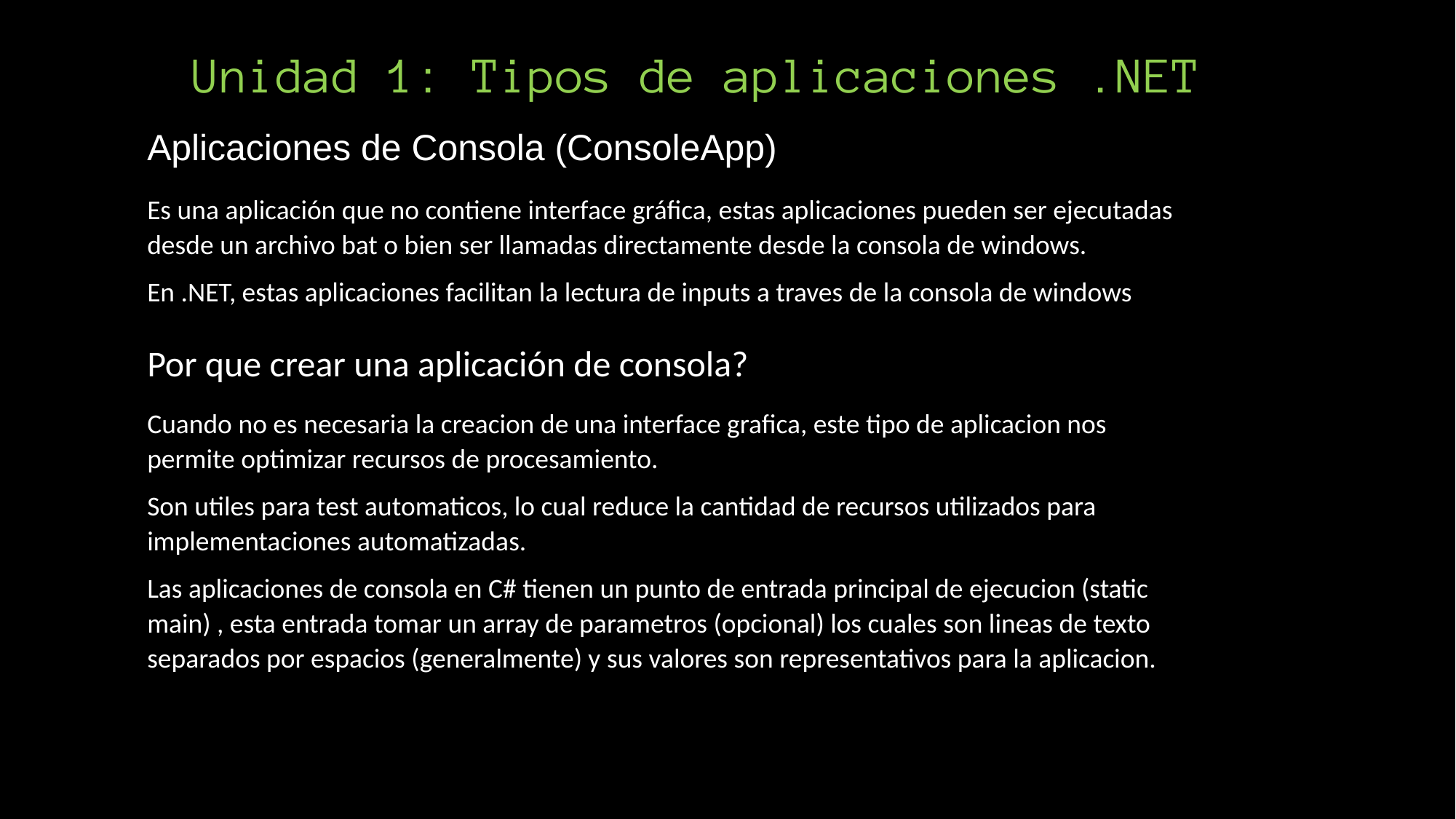

# Unidad 1: Tipos de aplicaciones .NET
Aplicaciones de Consola (ConsoleApp)
Es una aplicación que no contiene interface gráfica, estas aplicaciones pueden ser ejecutadas desde un archivo bat o bien ser llamadas directamente desde la consola de windows.
En .NET, estas aplicaciones facilitan la lectura de inputs a traves de la consola de windows

Por que crear una aplicación de consola?
Cuando no es necesaria la creacion de una interface grafica, este tipo de aplicacion nos permite optimizar recursos de procesamiento.
Son utiles para test automaticos, lo cual reduce la cantidad de recursos utilizados para implementaciones automatizadas.
Las aplicaciones de consola en C# tienen un punto de entrada principal de ejecucion (static main) , esta entrada tomar un array de parametros (opcional) los cuales son lineas de texto separados por espacios (generalmente) y sus valores son representativos para la aplicacion.